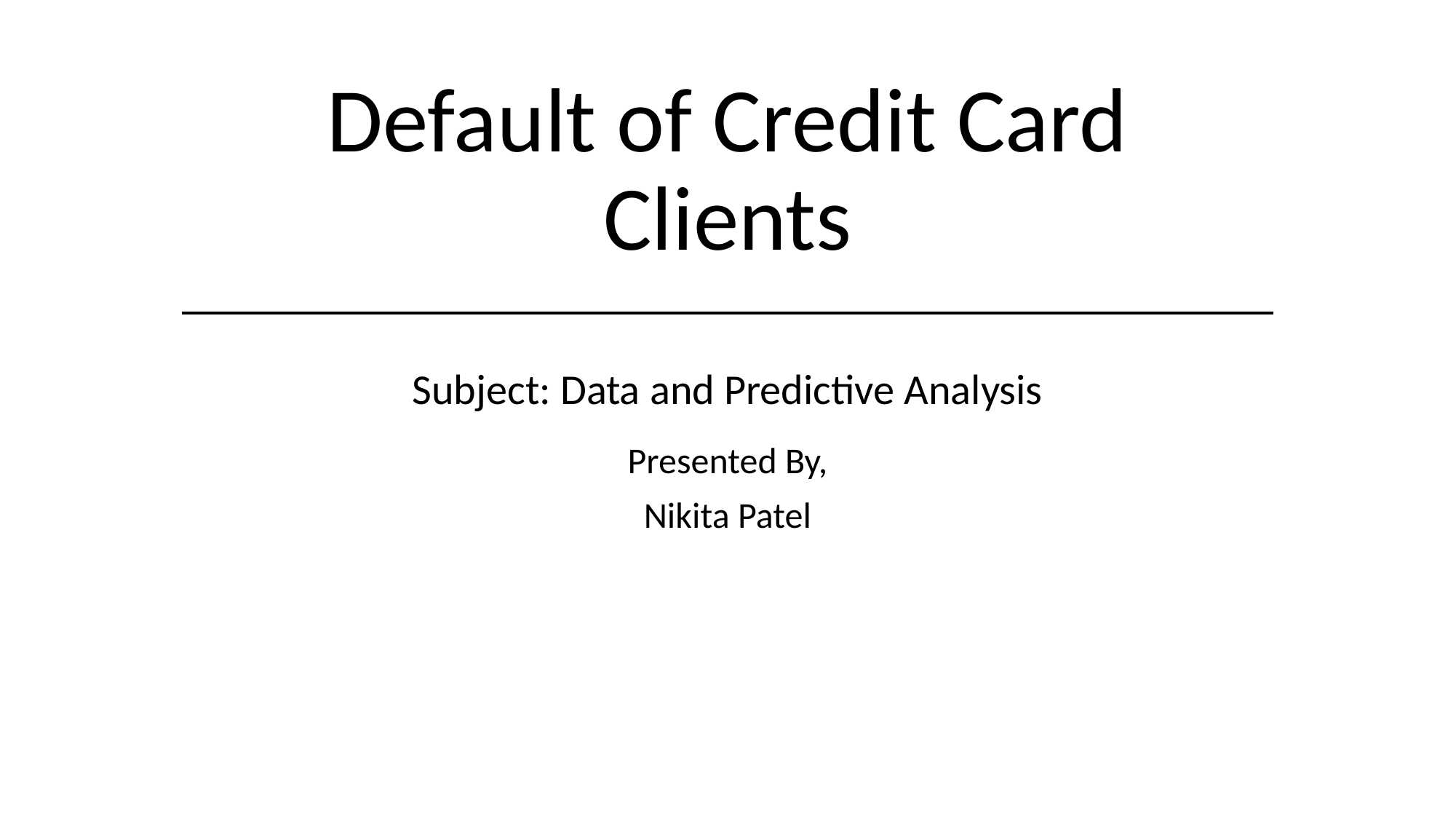

# Default of Credit Card Clients Subject: Data and Predictive Analysis
Presented By,
Nikita Patel